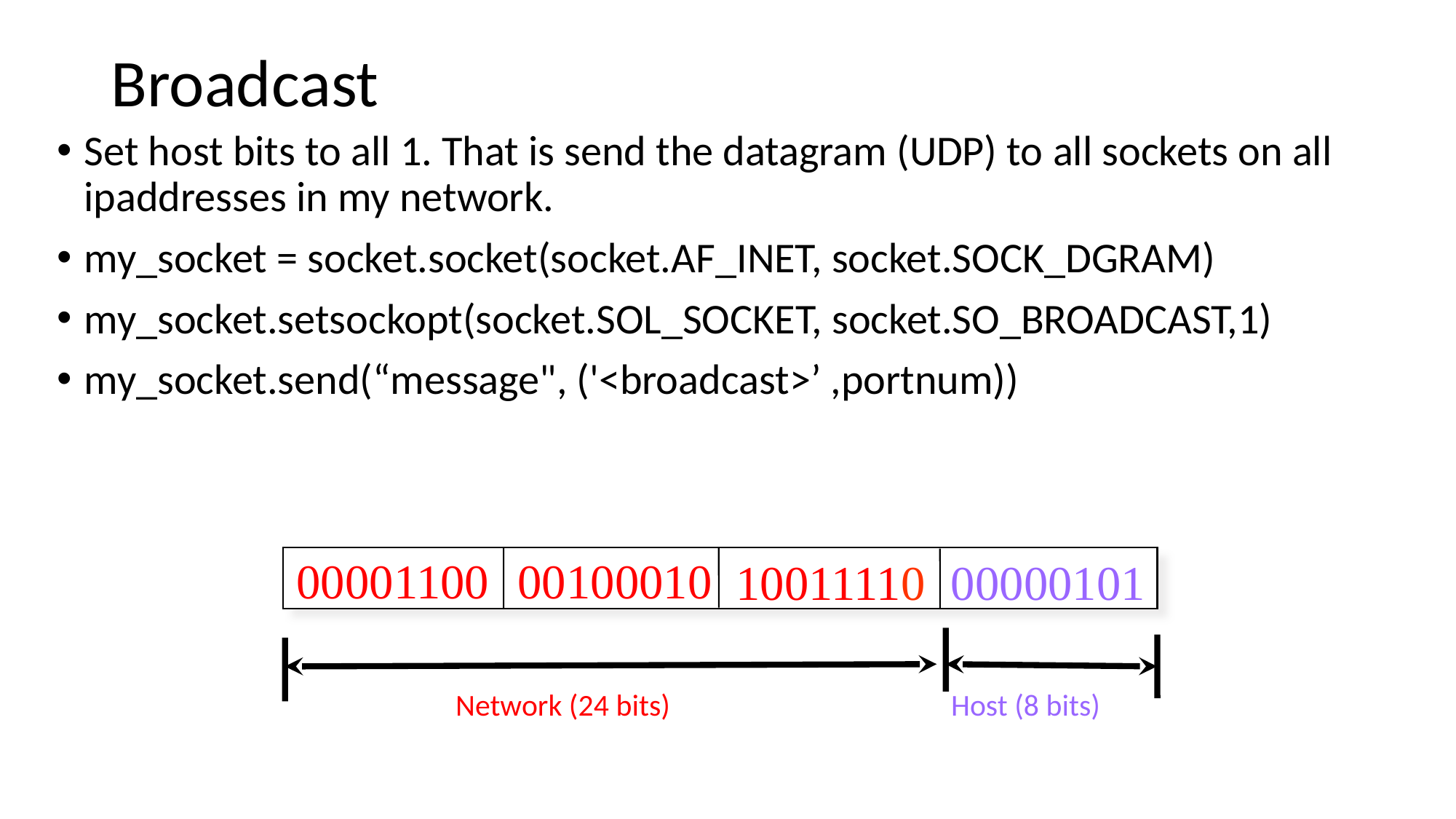

# Broadcast
Set host bits to all 1. That is send the datagram (UDP) to all sockets on all ipaddresses in my network.
my_socket = socket.socket(socket.AF_INET, socket.SOCK_DGRAM)
my_socket.setsockopt(socket.SOL_SOCKET, socket.SO_BROADCAST,1)
my_socket.send(“message", ('<broadcast>’ ,portnum))
00001100
00100010
10011110
00000101

Network (24 bits)
Host (8 bits)